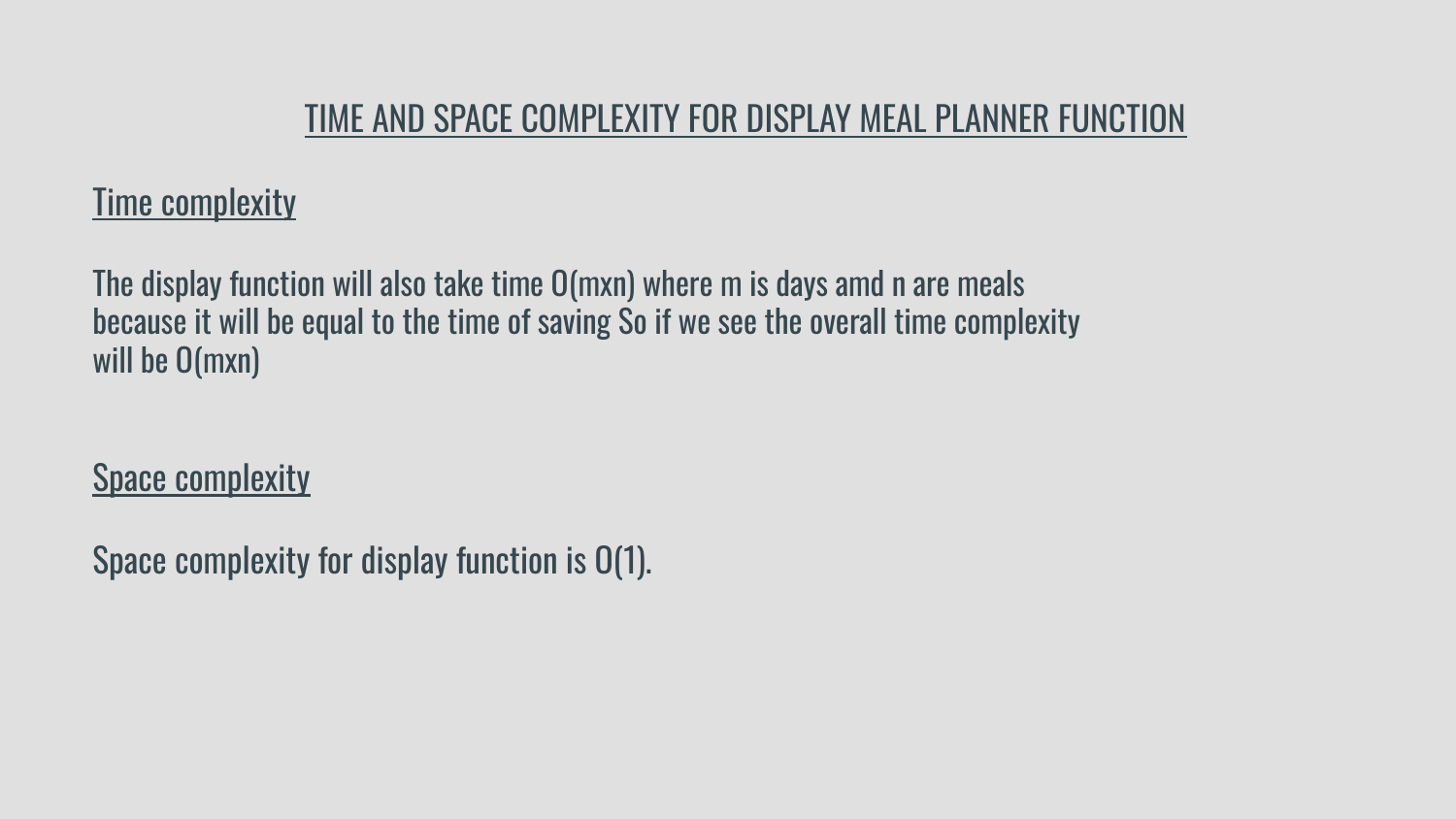

# TIME AND SPACE COMPLEXITY FOR DISPLAY MEAL PLANNER FUNCTION

Time complexity

The display function will also take time O(mxn) where m is days amd n are meals
because it will be equal to the time of saving So if we see the overall time complexity
will be O(mxn)

Space complexity

Space complexity for display function is O(1).